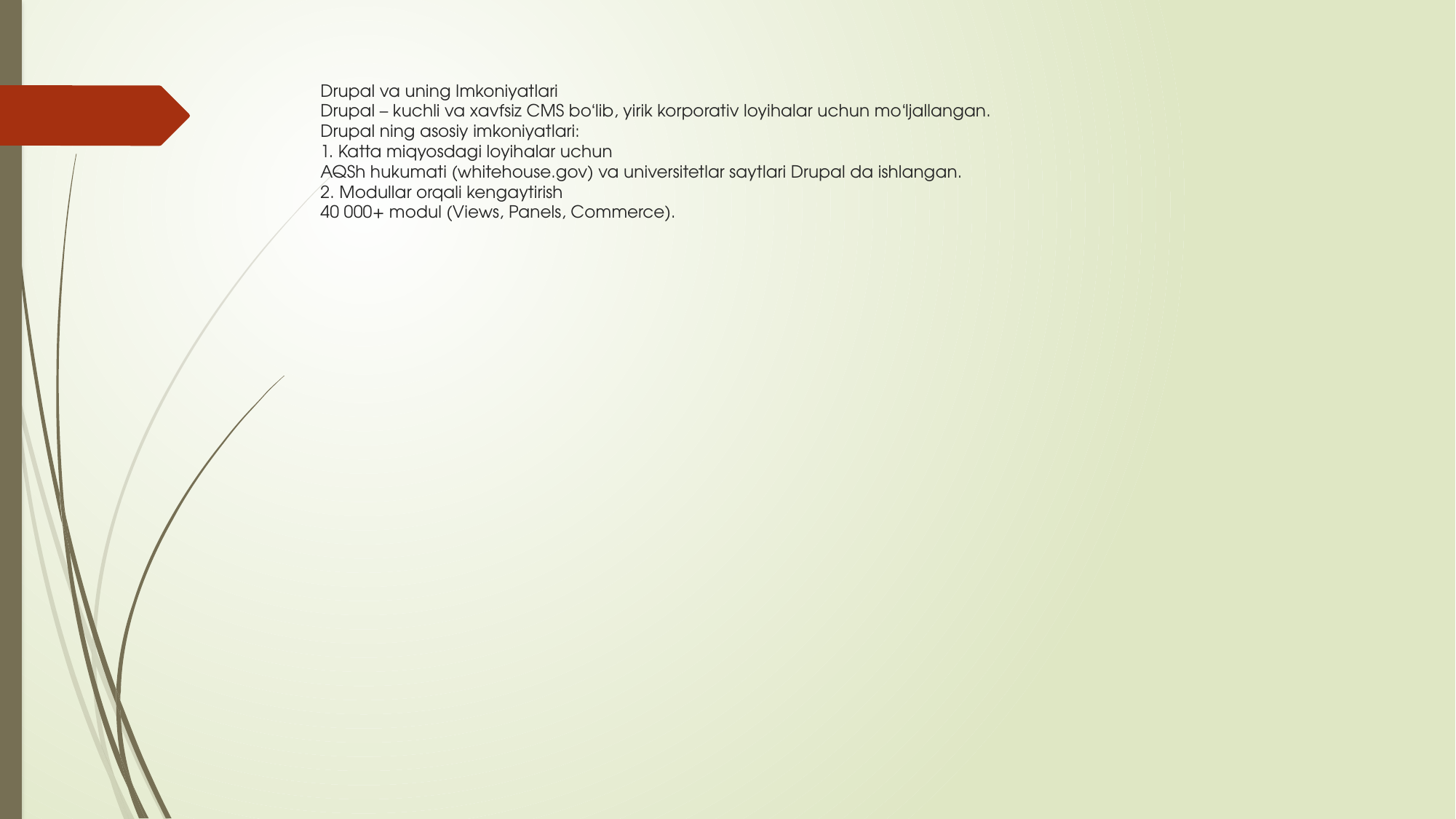

# Drupal va uning Imkoniyatlari Drupal – kuchli va xavfsiz CMS boʻlib, yirik korporativ loyihalar uchun moʻljallangan. Drupal ning asosiy imkoniyatlari: 1. Katta miqyosdagi loyihalar uchun AQSh hukumati (whitehouse.gov) va universitetlar saytlari Drupal da ishlangan. 2. Modullar orqali kengaytirish 40 000+ modul (Views, Panels, Commerce).